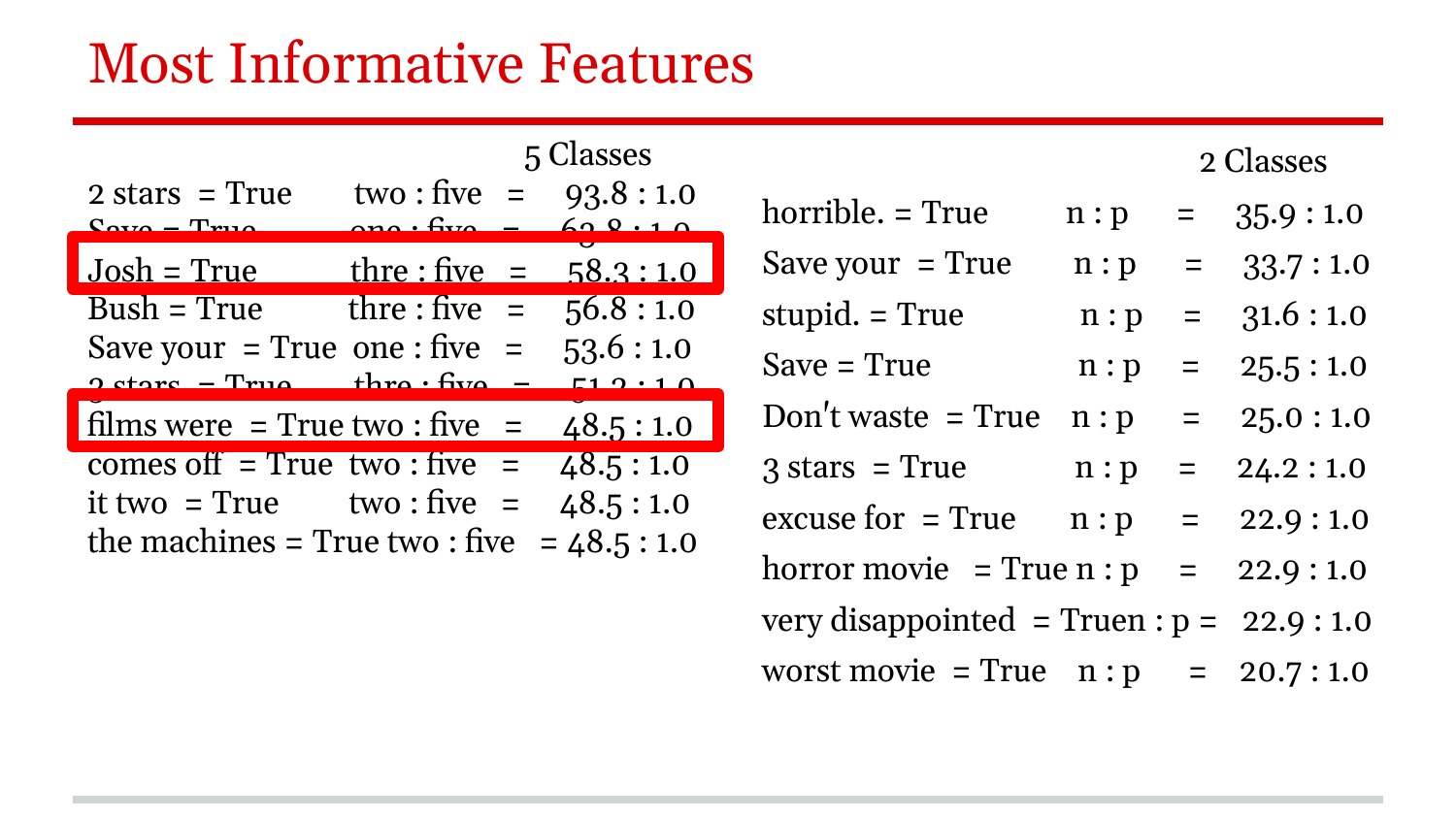

# Most Informative Features
			5 Classes
2 stars  = True        two : five   =     93.8 : 1.0
Save = True            one : five   =     63.8 : 1.0
Josh = True            thre : five   =     58.3 : 1.0
Bush = True           thre : five   =     56.8 : 1.0
Save your  = True  one : five   =     53.6 : 1.0
3 stars  = True        thre : five   =     51.2 : 1.0
films were  = True two : five   =     48.5 : 1.0
comes off  = True  two : five   =     48.5 : 1.0
it two  = True         two : five   =     48.5 : 1.0
the machines = True two : five   = 48.5 : 1.0

			2 Classes
horrible. = True          n : p      =     35.9 : 1.0
Save your  = True        n : p      =     33.7 : 1.0
stupid. = True               n : p     =     31.6 : 1.0
Save = True                   n : p     =     25.5 : 1.0
Don't waste  = True    n : p      =     25.0 : 1.0
3 stars  = True              n : p     =     24.2 : 1.0
excuse for  = True       n : p      =     22.9 : 1.0
horror movie   = True n : p     =     22.9 : 1.0
very disappointed  = Truen : p =   22.9 : 1.0
worst movie  = True    n : p      =    20.7 : 1.0